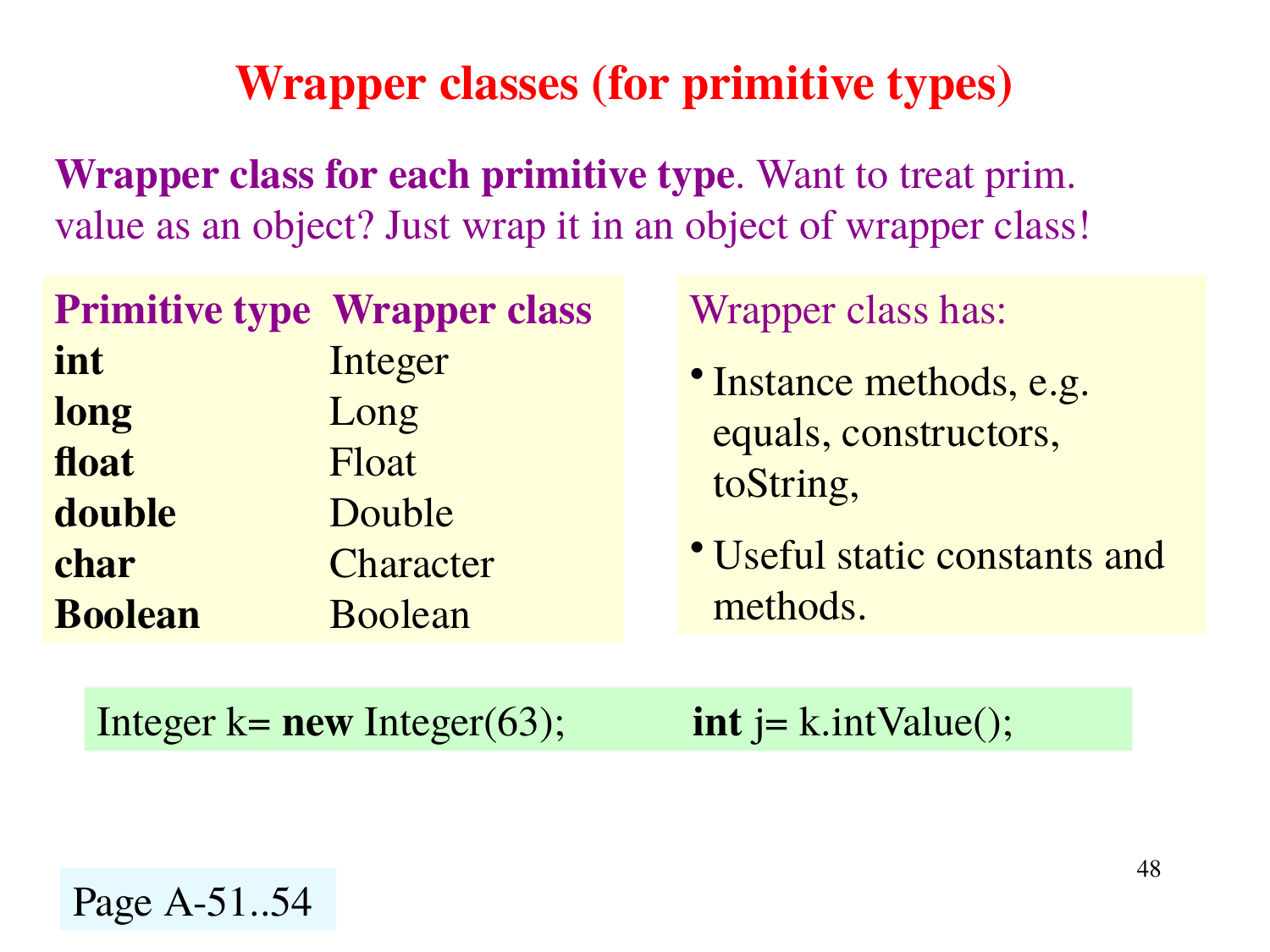

# Wrapper classes (for primitive types)
Wrapper class for each primitive type. Want to treat prim. value as an object? Just wrap it in an object of wrapper class!
Primitive type  Wrapper class
int		  Integer
long		  Long
float		  Float
double		  Double
char		  Character
Boolean	  Boolean
Wrapper class has:
Instance methods, e.g. equals, constructors, toString,
Useful static constants and methods.
Integer k= new Integer(63);            int j= k.intValue();
48
Page A-51..54